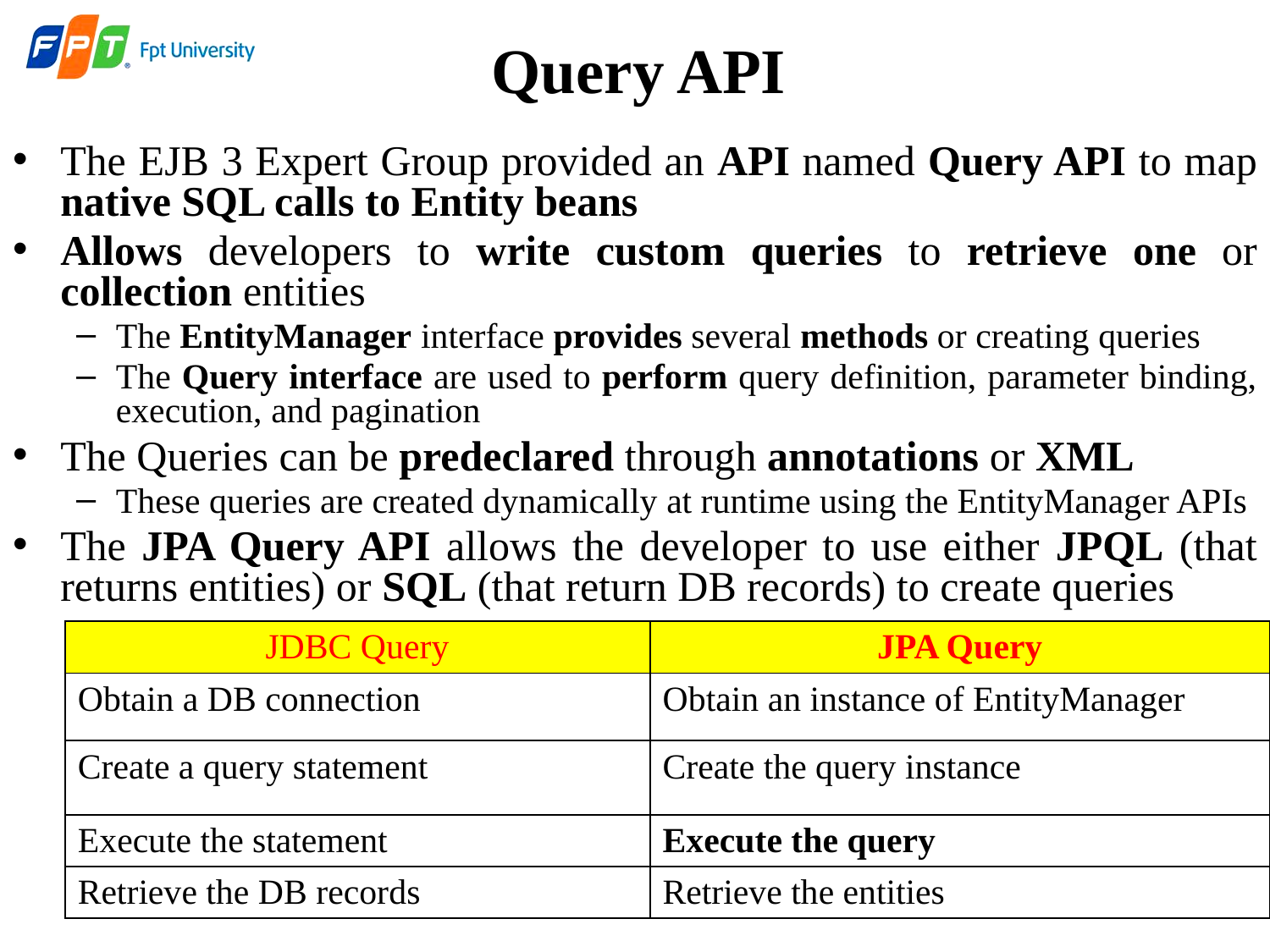

Query API
The EJB 3 Expert Group provided an API named Query API to map native SQL calls to Entity beans
Allows developers to write custom queries to retrieve one or collection entities
The EntityManager interface provides several methods or creating queries
The Query interface are used to perform query definition, parameter binding, execution, and pagination
The Queries can be predeclared through annotations or XML
These queries are created dynamically at runtime using the EntityManager APIs
The JPA Query API allows the developer to use either JPQL (that returns entities) or SQL (that return DB records) to create queries
| JDBC Query | JPA Query |
| --- | --- |
| Obtain a DB connection | Obtain an instance of EntityManager |
| Create a query statement | Create the query instance |
| Execute the statement | Execute the query |
| Retrieve the DB records | Retrieve the entities |